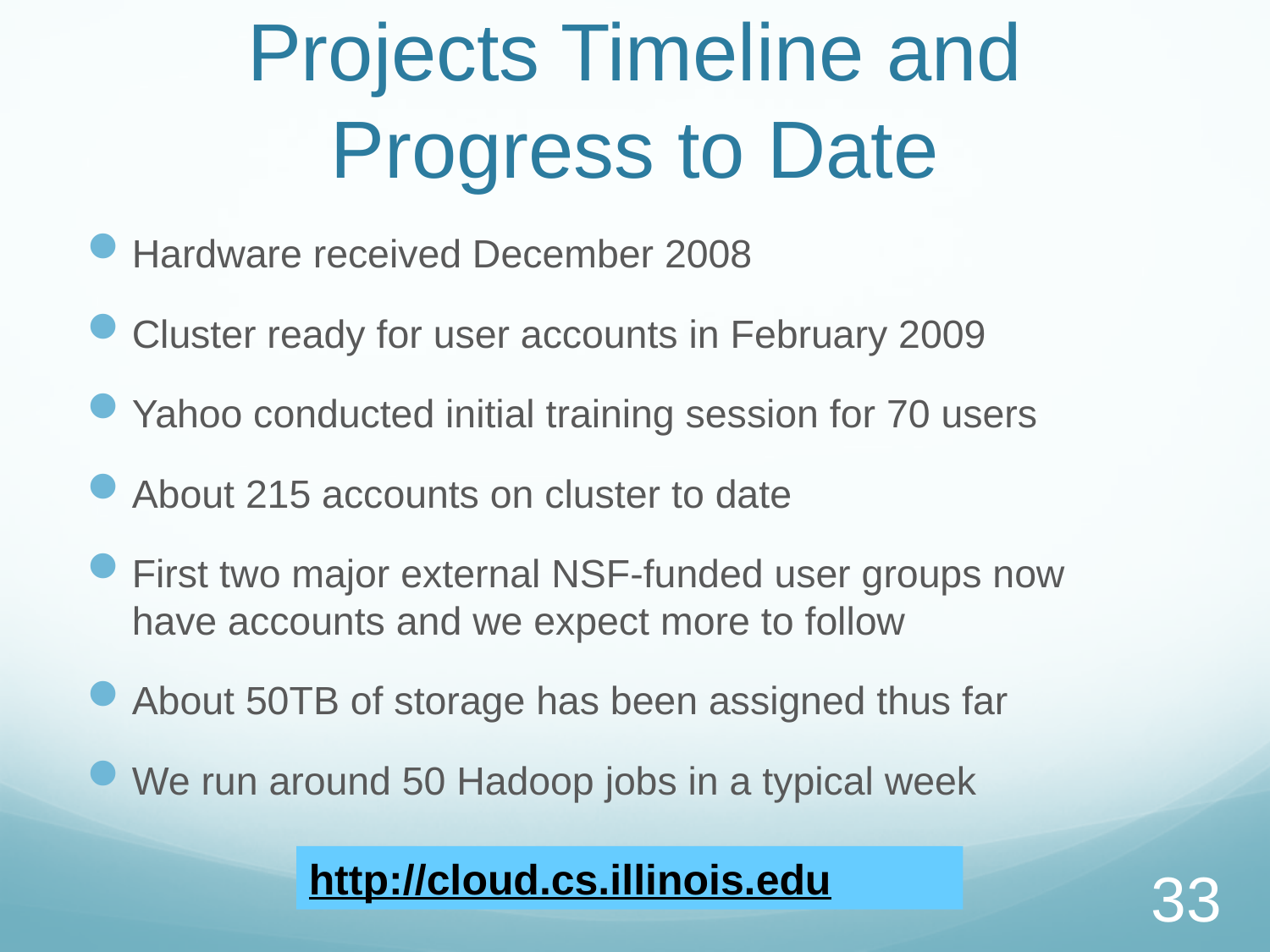

# Projects Timeline and Progress to Date
Hardware received December 2008
Cluster ready for user accounts in February 2009
Yahoo conducted initial training session for 70 users
About 215 accounts on cluster to date
First two major external NSF-funded user groups now have accounts and we expect more to follow
About 50TB of storage has been assigned thus far
We run around 50 Hadoop jobs in a typical week
http://cloud.cs.illinois.edu
33